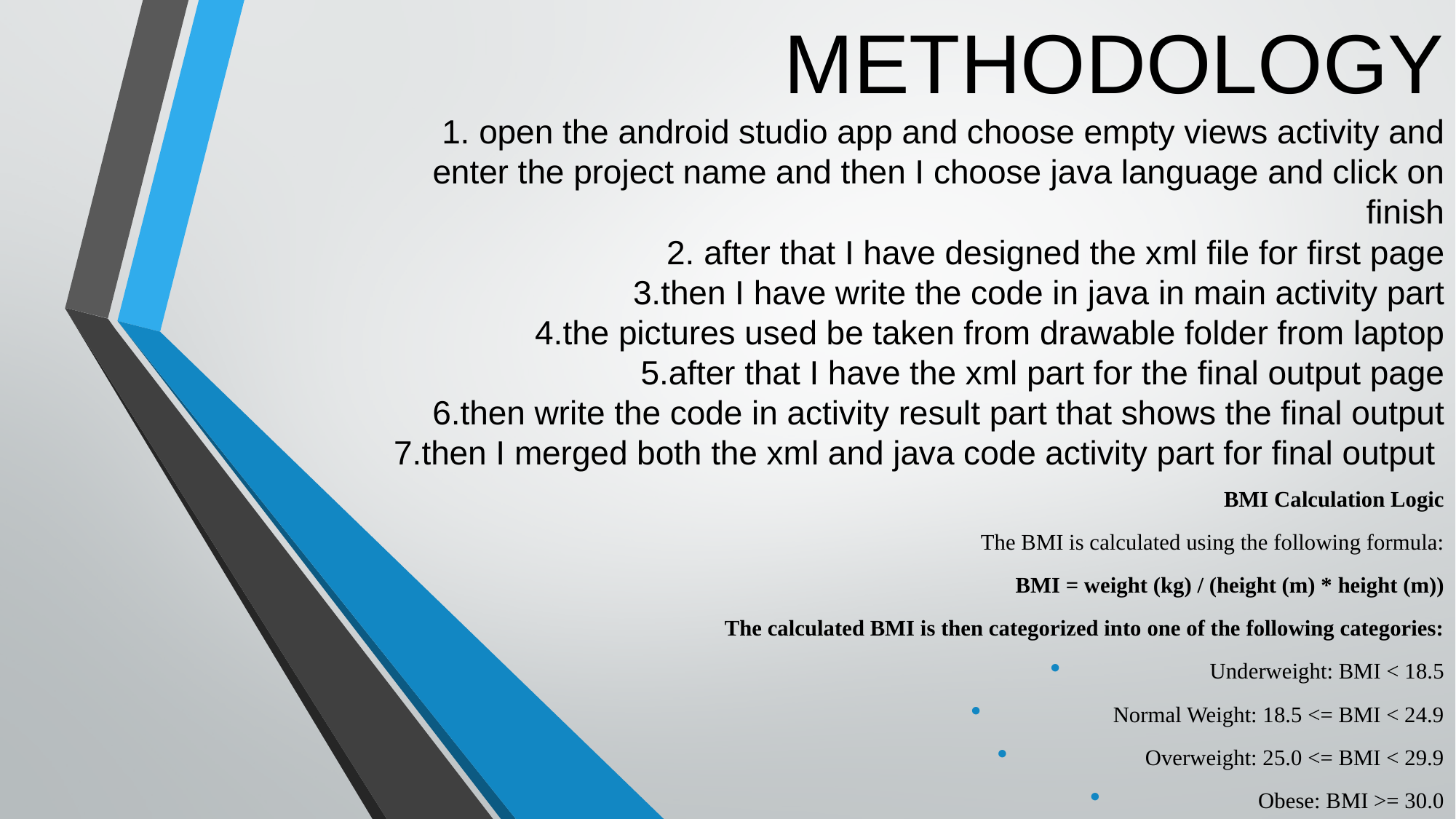

# METHODOLOGY 1. open the android studio app and choose empty views activity and enter the project name and then I choose java language and click on finish 2. after that I have designed the xml file for first page 3.then I have write the code in java in main activity part 4.the pictures used be taken from drawable folder from laptop 5.after that I have the xml part for the final output page 6.then write the code in activity result part that shows the final output 7.then I merged both the xml and java code activity part for final output
BMI Calculation Logic
The BMI is calculated using the following formula:
BMI = weight (kg) / (height (m) * height (m))
The calculated BMI is then categorized into one of the following categories:
Underweight: BMI < 18.5
Normal Weight: 18.5 <= BMI < 24.9
Overweight: 25.0 <= BMI < 29.9
Obese: BMI >= 30.0